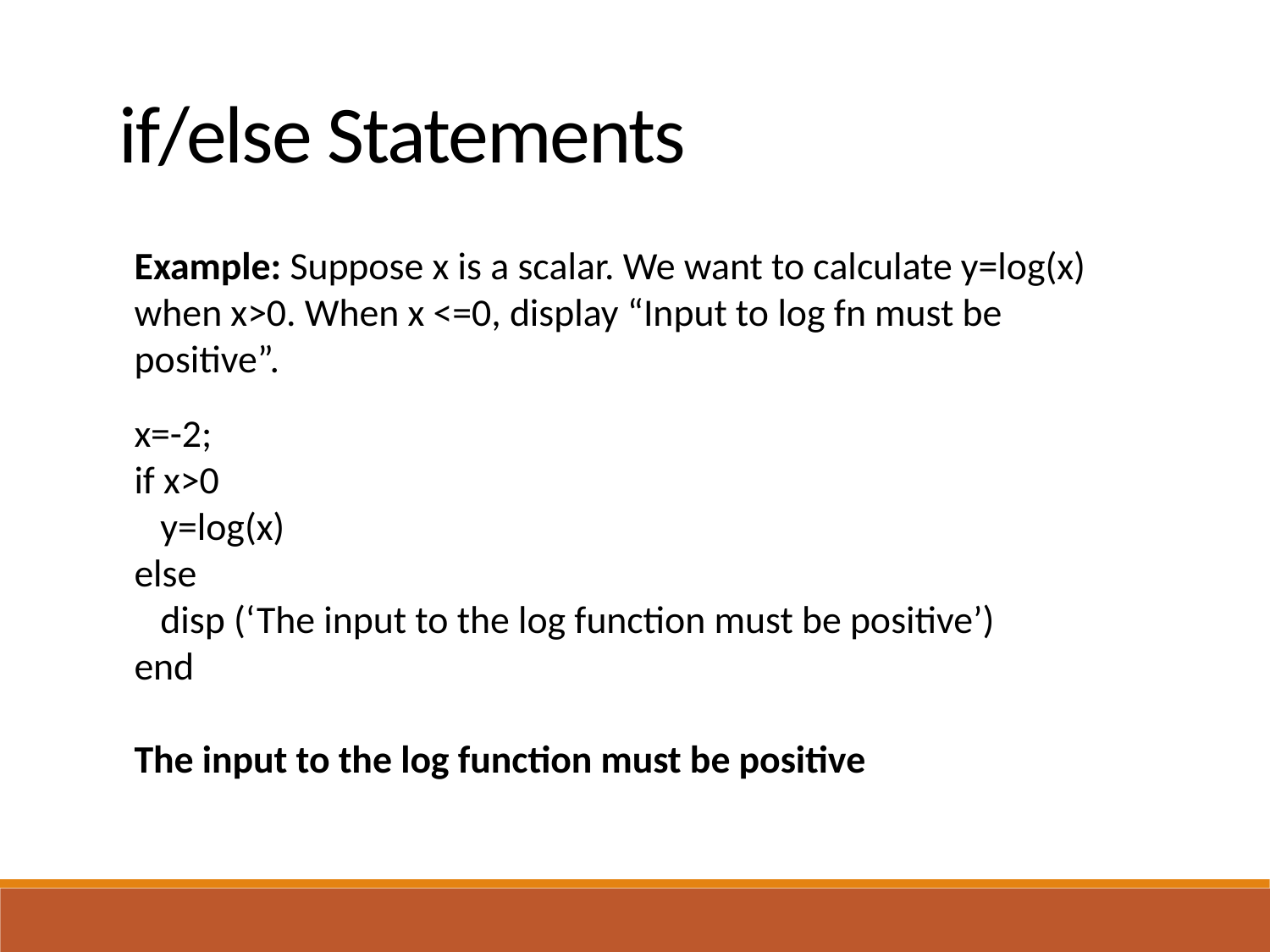

if/else Statements
Example: Suppose x is a scalar. We want to calculate y=log(x) when x>0. When x <=0, display “Input to log fn must be positive”.

x=2;
if x>0
   y=log(x)
else
   disp (‘The input to the log function must be positive’)
end

y =
    0.6931
x=-2;
if x>0
   y=log(x)
else
   disp (‘The input to the log function must be positive’)
end

The input to the log function must be positive